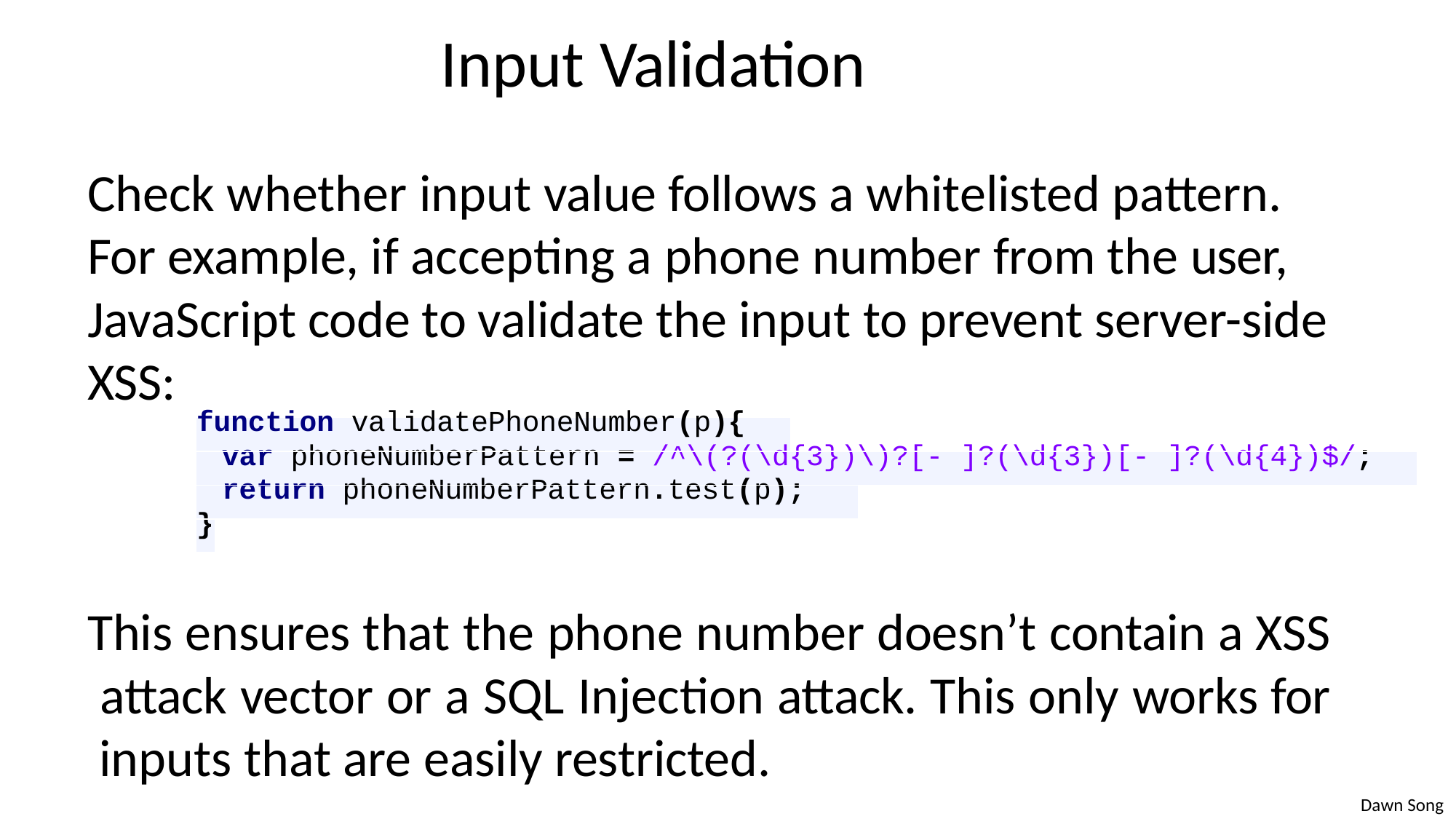

# Input Validation
Check whether input value follows a whitelisted pattern.  For example, if accepting a phone number from the user,  JavaScript code to validate the input to prevent server-side  XSS:
| function validatePhoneNumber(p){ |  |  |  |
| --- | --- | --- | --- |
| var phoneNumberPattern = /^\(?(\d{3})\)?[- ]?(\d{3})[- ]?(\d{4})$/; |  |  |  |
| return phoneNumberPattern.test(p); |  |  |  |
| } |  |  |  |
This ensures that the phone number doesn’t contain a XSS  attack vector or a SQL Injection attack. This only works for  inputs that are easily restricted.
Dawn Song